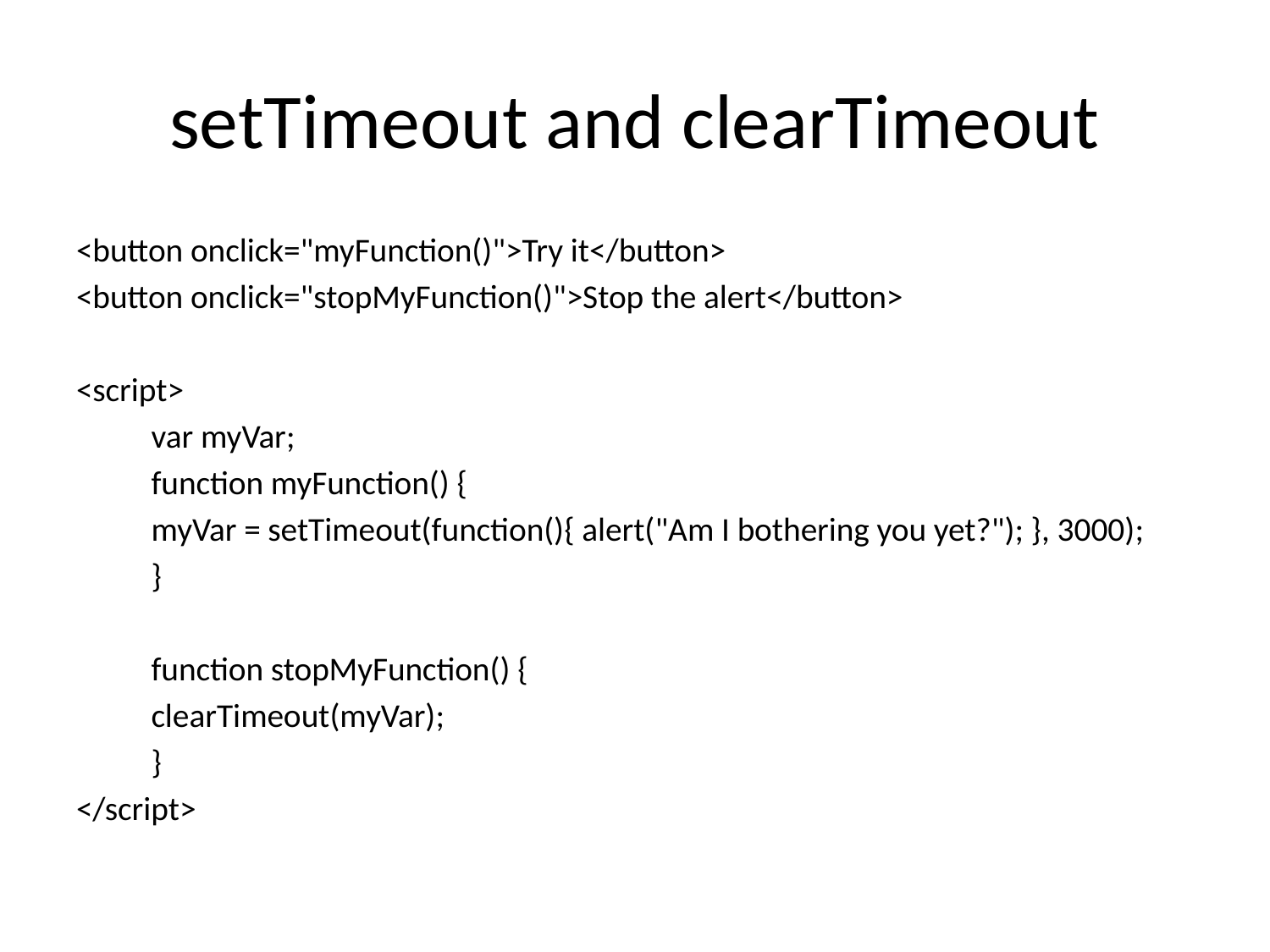

# setTimeout and clearTimeout
<button onclick="myFunction()">Try it</button>
<button onclick="stopMyFunction()">Stop the alert</button>

<script>
	var myVar;
	function myFunction() {
		myVar = setTimeout(function(){ alert("Am I bothering you yet?"); }, 3000);
	}

	function stopMyFunction() {
		clearTimeout(myVar);
	}
</script>